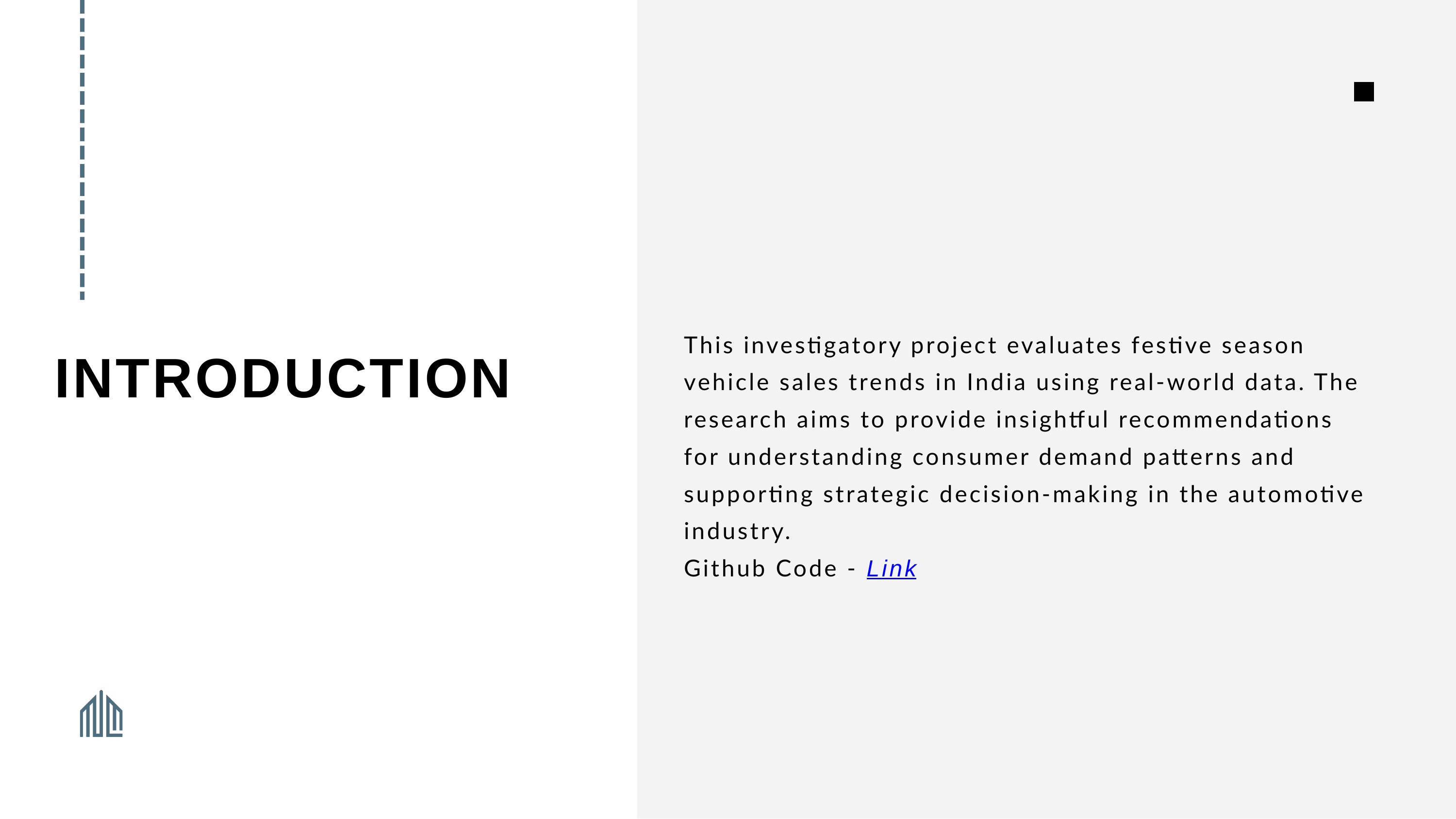

This investigatory project evaluates festive season vehicle sales trends in India using real-world data. The research aims to provide insightful recommendations for understanding consumer demand patterns and supporting strategic decision-making in the automotive industry.
Github Code - Link

INTRODUCTION